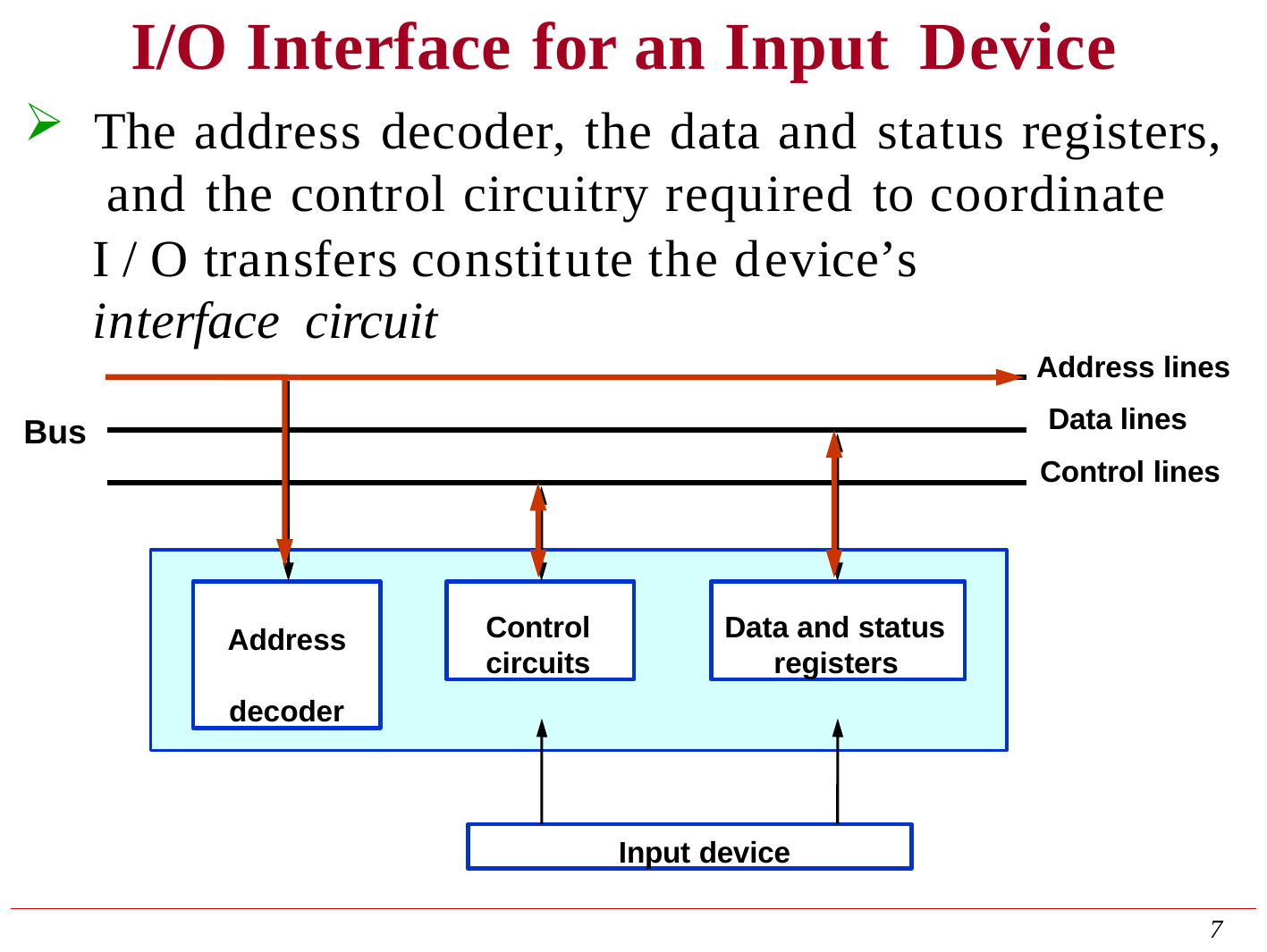

# I/O Interface for an Input	Device
The address decoder, the data and status registers,  and the control circuitry required to coordinate
I / O transfers constitute the device’s	interface  circuit
Address lines  Data lines  Control lines

Bus

Address  decoder
Control
circuits
Data and status
registers
Input device
7